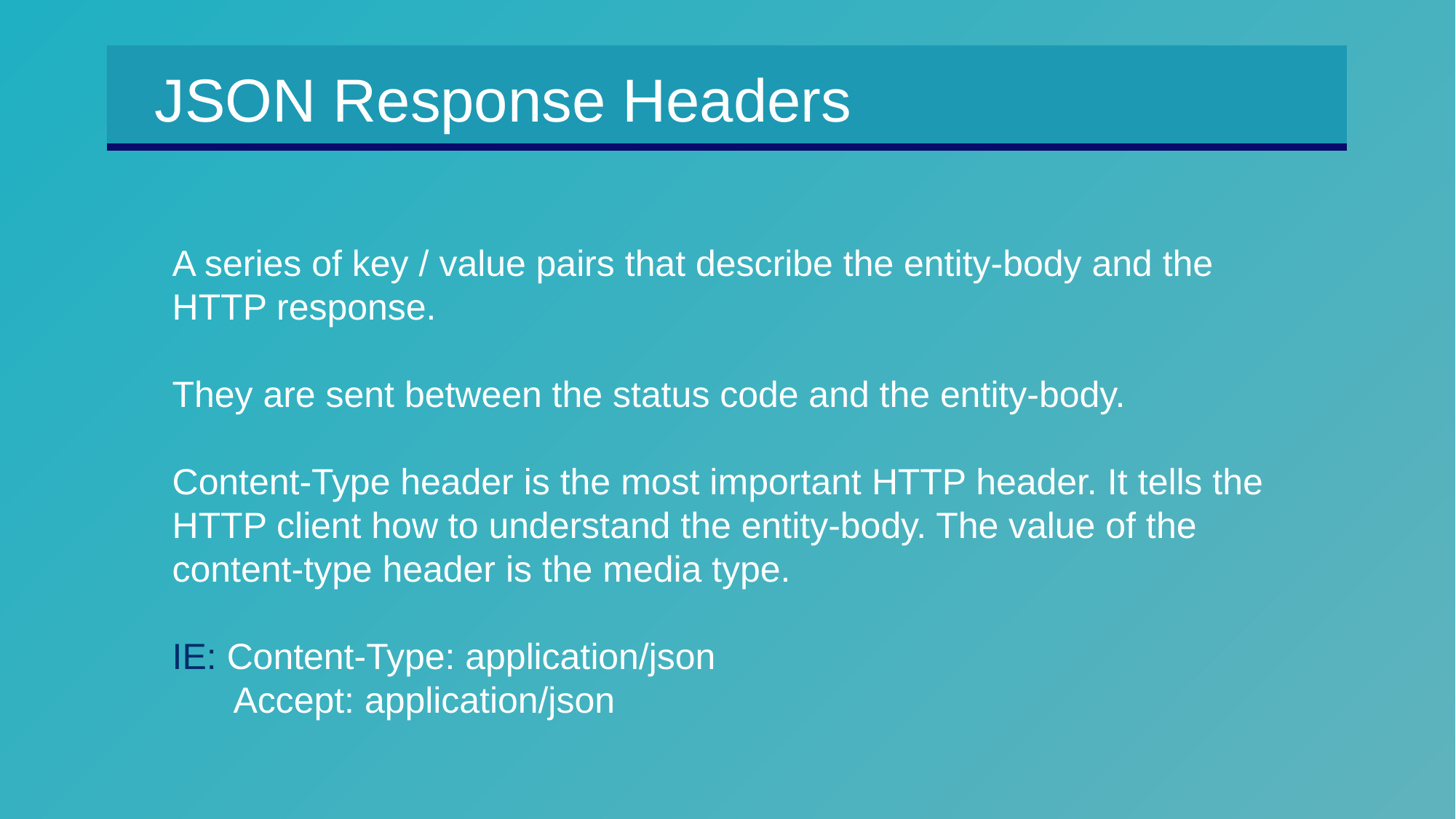

JSON Response Headers
A series of key / value pairs that describe the entity-body and the HTTP response.

They are sent between the status code and the entity-body.

Content-Type header is the most important HTTP header. It tells the HTTP client how to understand the entity-body. The value of the content-type header is the media type.

IE: Content-Type: application/json
      Accept: application/json